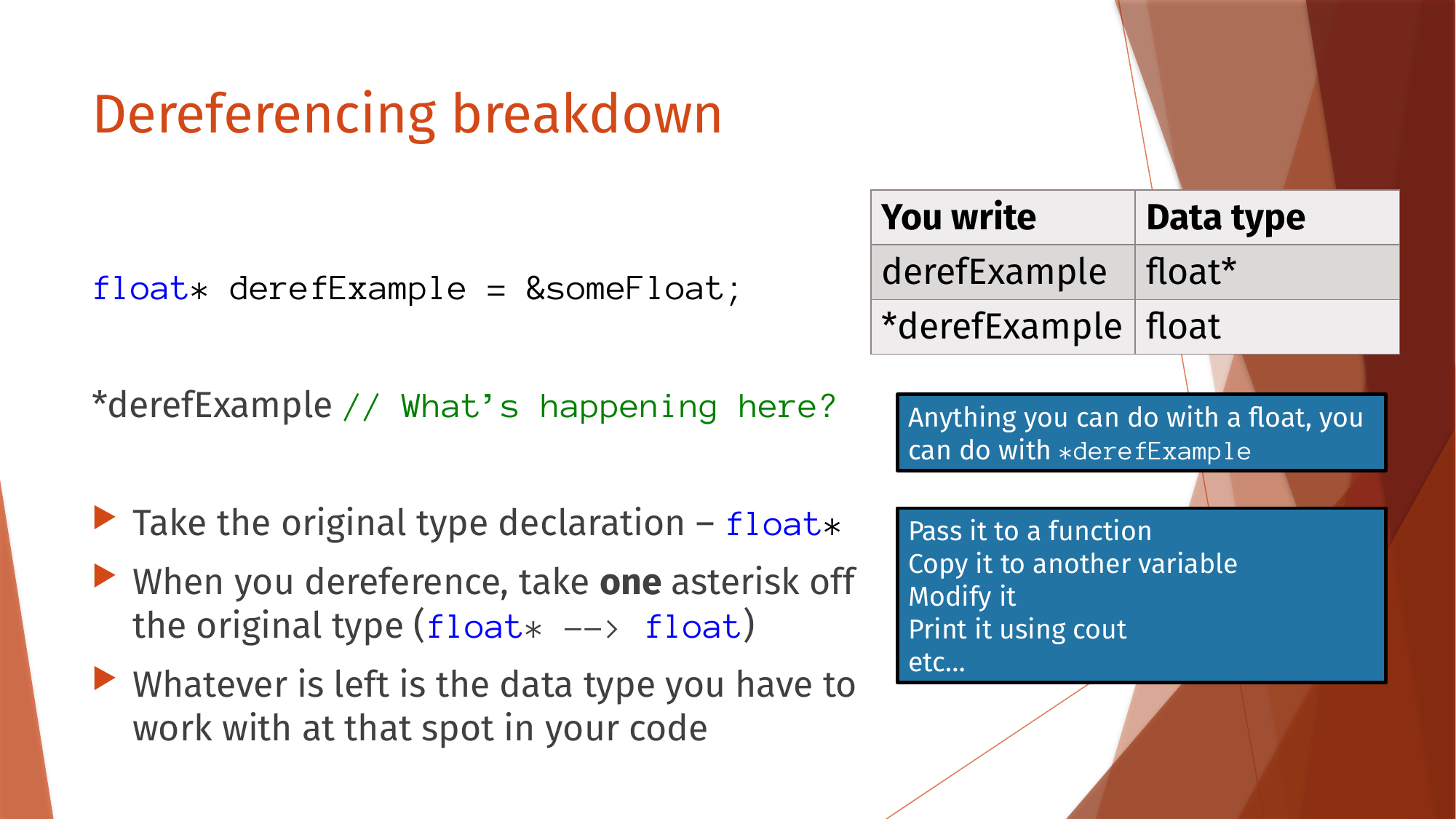

# Dereferencing breakdown
| You write | Data type |
| --- | --- |
| derefExample | float\* |
| \*derefExample | float |
float* derefExample = &someFloat;

*derefExample // What’s happening here?

Take the original type declaration – float*
When you dereference, take one asterisk off the original type (float* --> float)
Whatever is left is the data type you have to work with at that spot in your code

Anything you can do with a float, you can do with *derefExample
Pass it to a function
Copy it to another variable
Modify it
Print it using cout
etc…